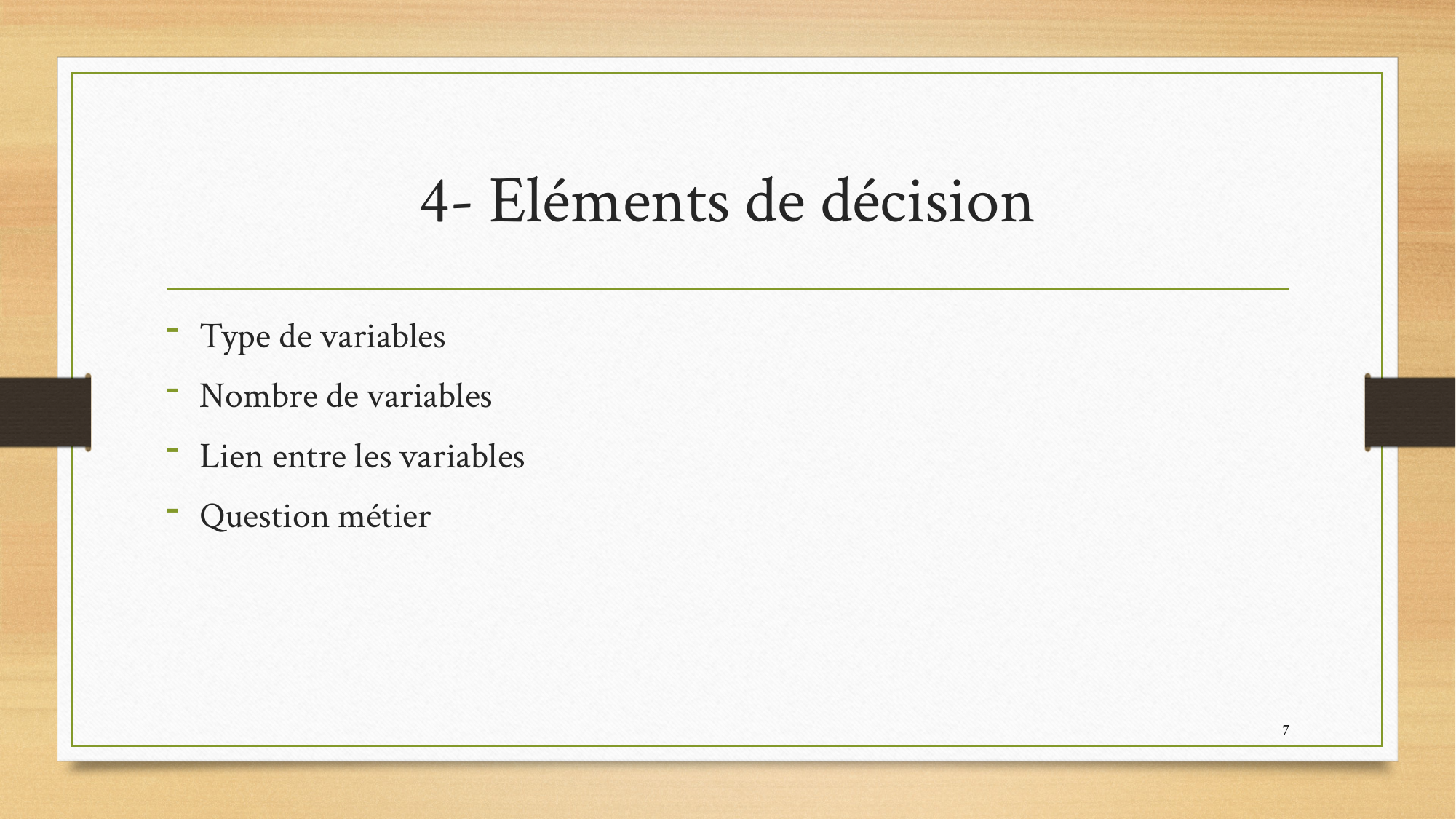

# 4- Eléments de décision
Type de variables
Nombre de variables
Lien entre les variables
Question métier
7